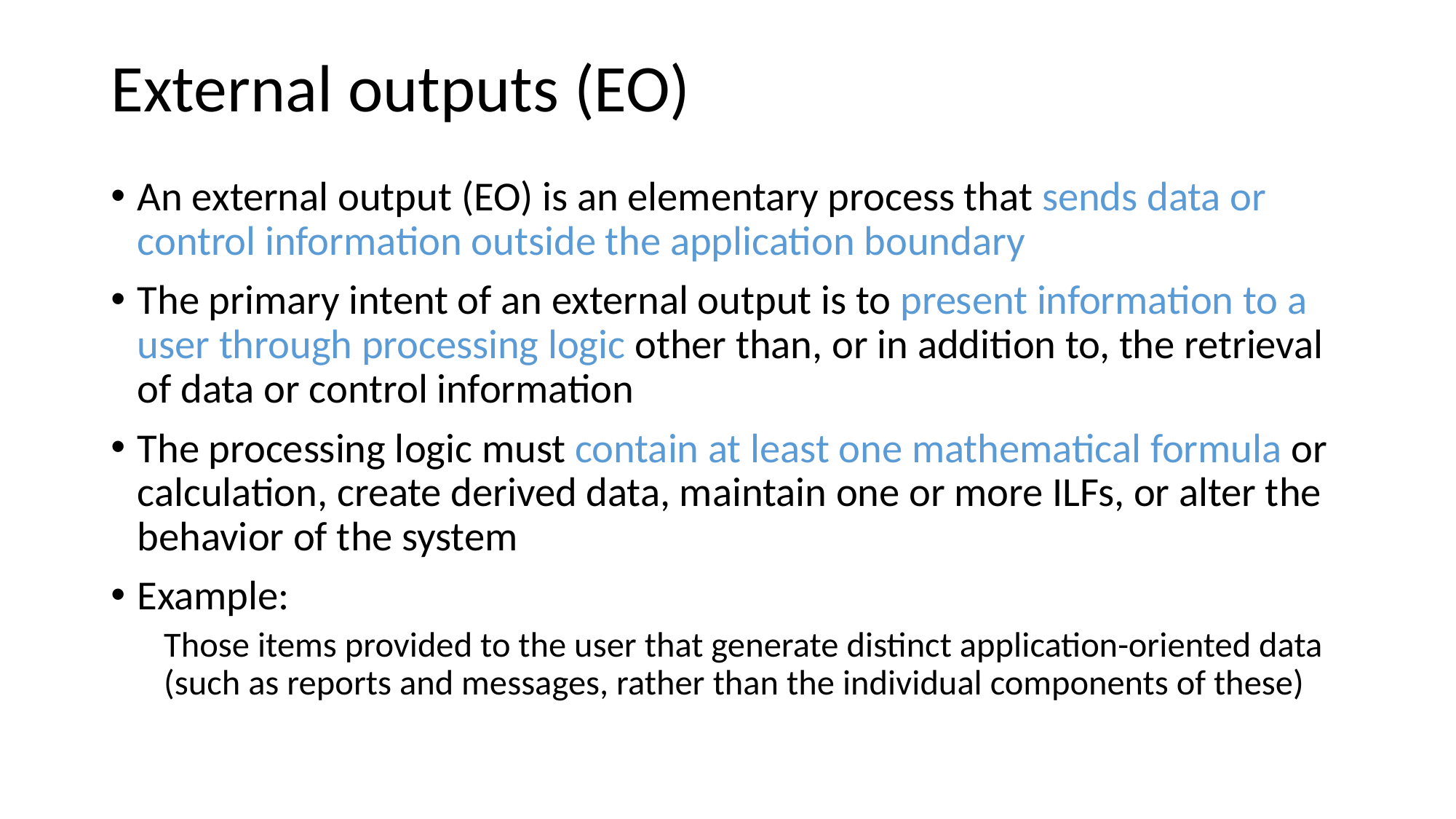

# External outputs (EO)
An external output (EO) is an elementary process that sends data or control information outside the application boundary
The primary intent of an external output is to present information to a user through processing logic other than, or in addition to, the retrieval of data or control information
The processing logic must contain at least one mathematical formula or calculation, create derived data, maintain one or more ILFs, or alter the behavior of the system
Example:
Those items provided to the user that generate distinct application-oriented data (such as reports and messages, rather than the individual components of these)